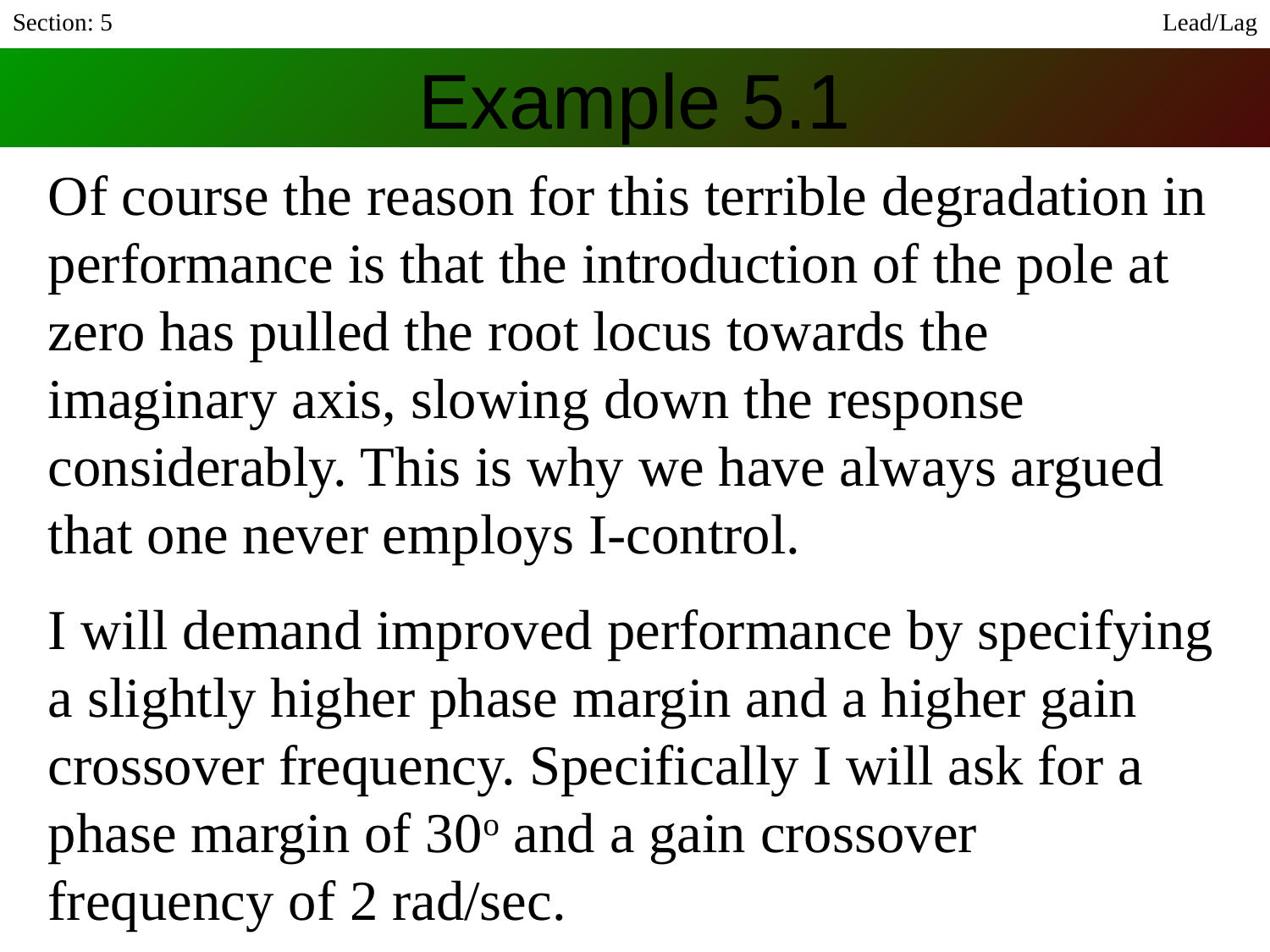

Section: 5
Lead/Lag
Example 5.1

Of course the reason for this terrible degradation in performance is that the introduction of the pole at zero has pulled the root locus towards the imaginary axis, slowing down the response considerably. This is why we have always argued that one never employs I-control.
I will demand improved performance by specifying a slightly higher phase margin and a higher gain crossover frequency. Specifically I will ask for a phase margin of 30o and a gain crossover frequency of 2 rad/sec.